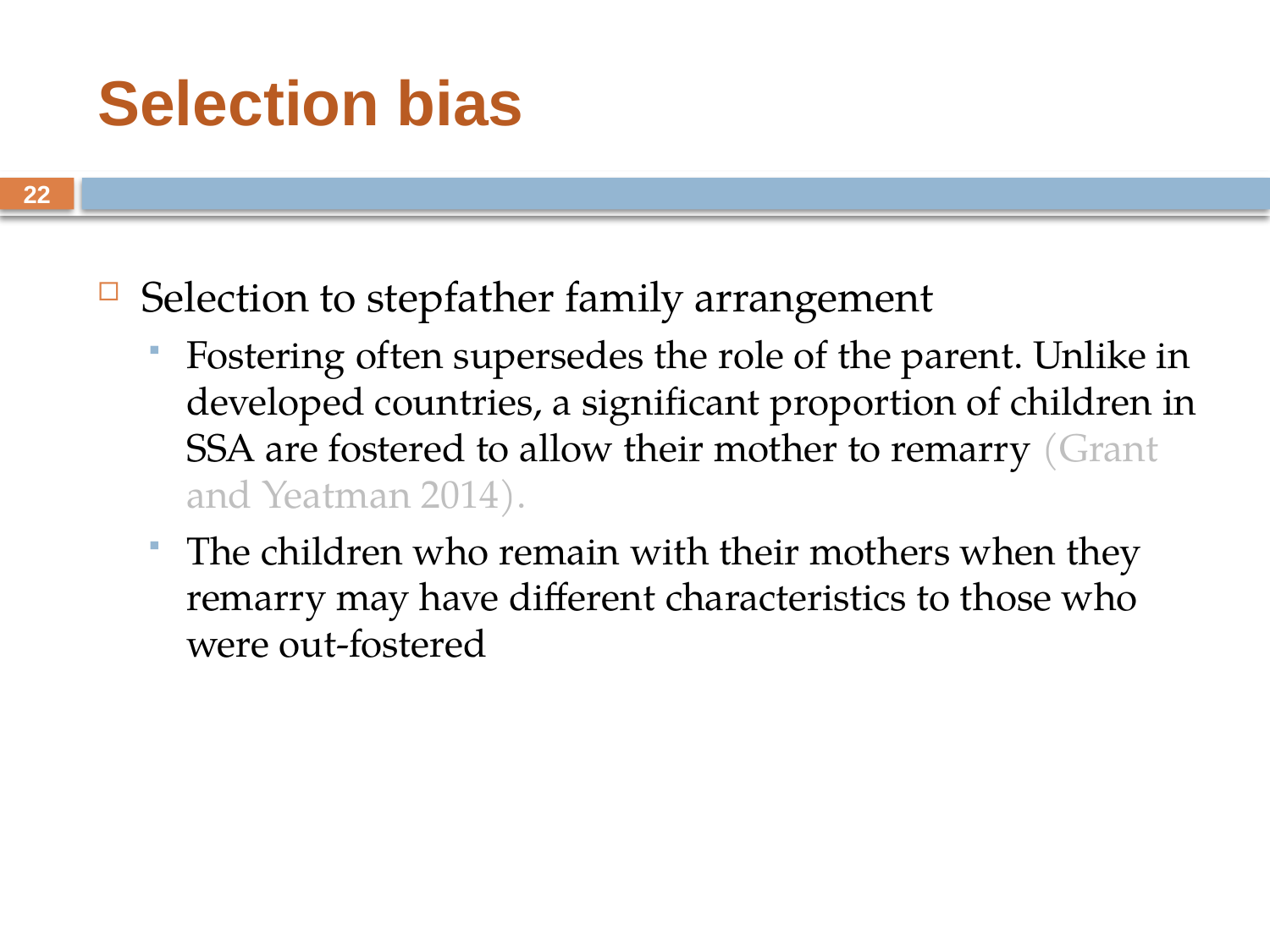

# Selection bias
22
Selection to stepfather family arrangement
Fostering often supersedes the role of the parent. Unlike in developed countries, a significant proportion of children in SSA are fostered to allow their mother to remarry (Grant and Yeatman 2014).
The children who remain with their mothers when they remarry may have different characteristics to those who were out-fostered